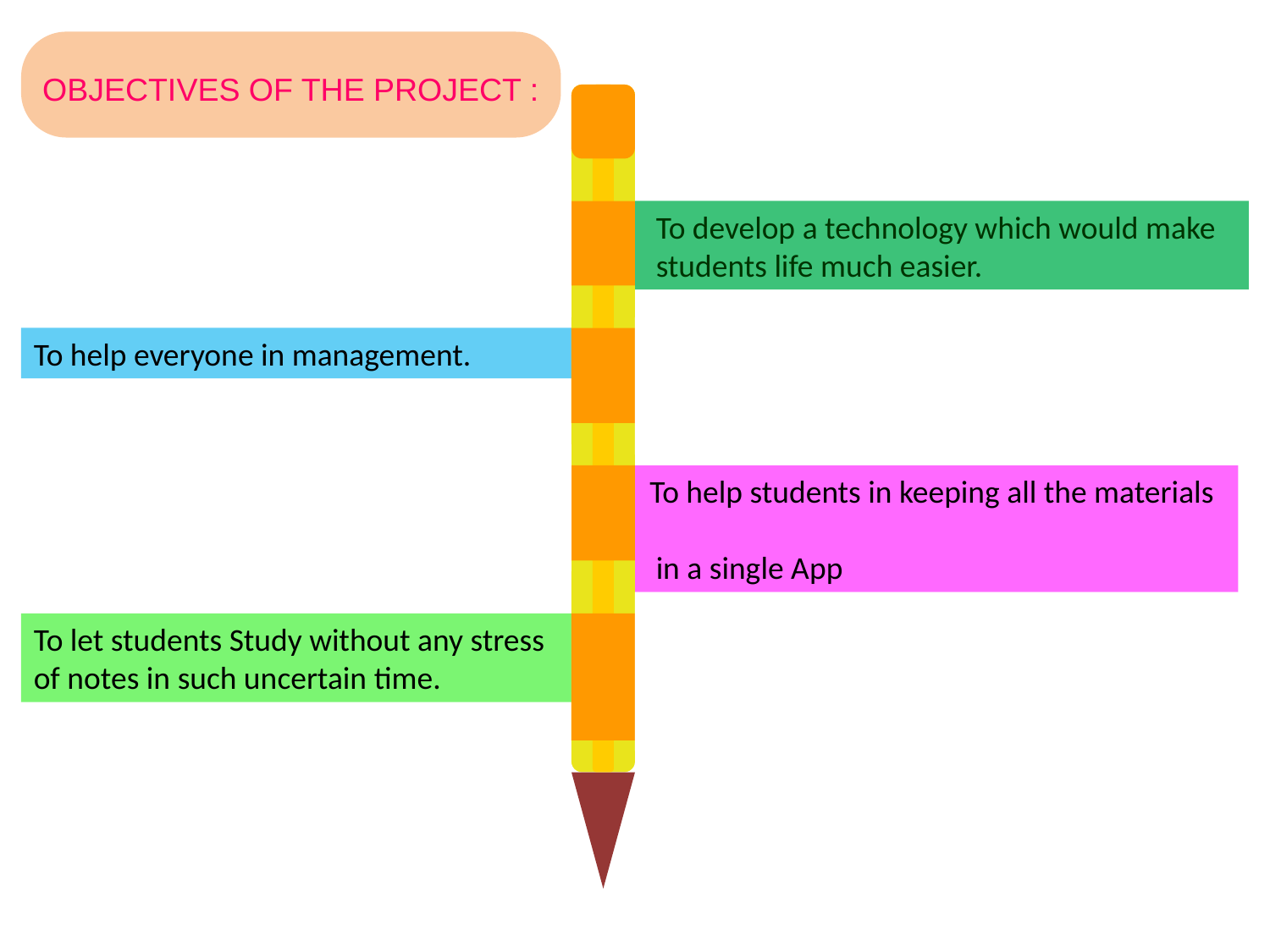

OBJECTIVES OF THE PROJECT :

          To develop a technology which would make
          students life much easier.

To help everyone in management.

T       To help students in keeping all the materials
          in a single App

To let students Study without any stress
of notes in such uncertain time.